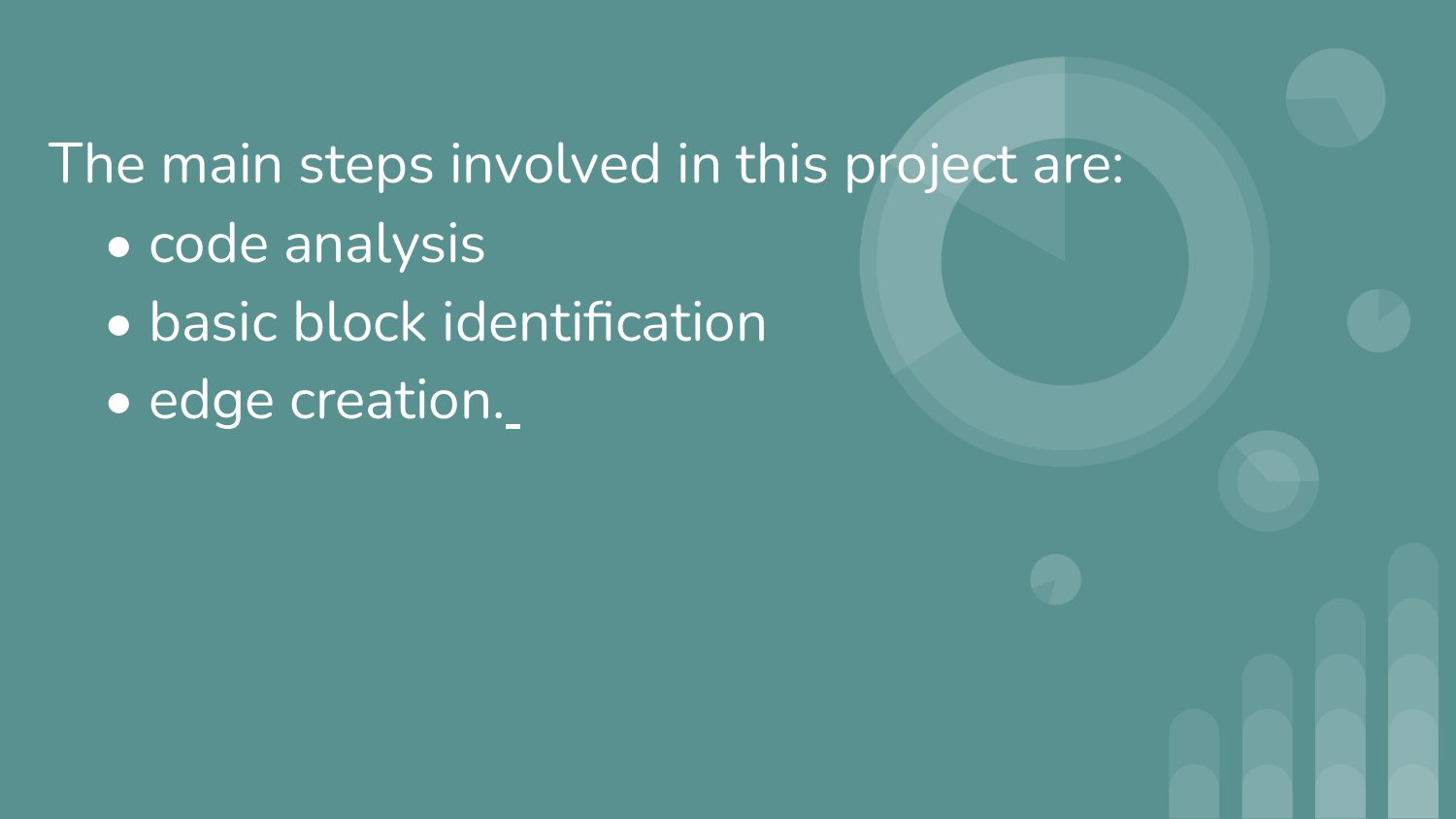

The main steps involved in this project are:
     • code analysis
     • basic block identification
     • edge creation.